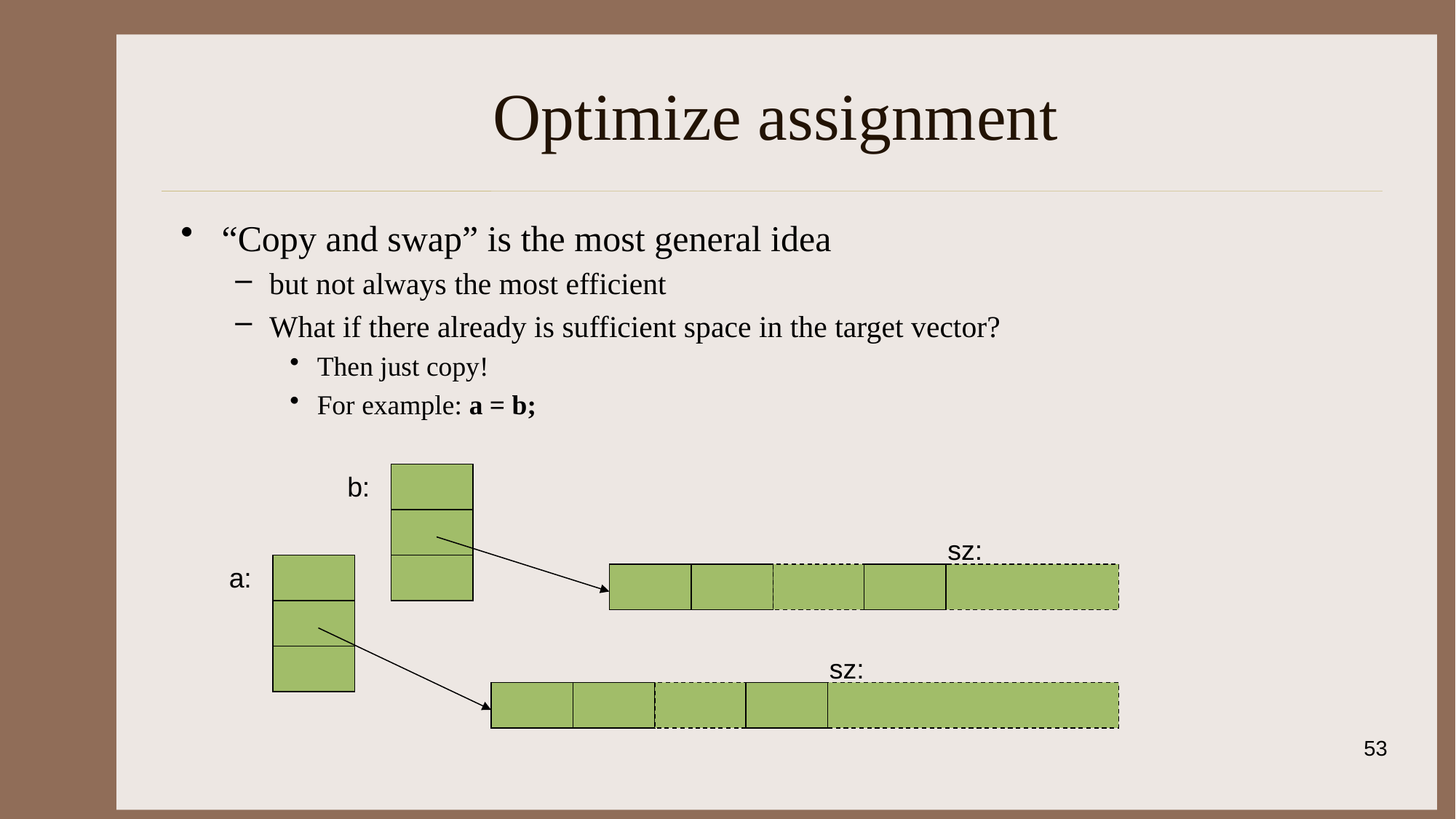

# Optimize assignment
“Copy and swap” is the most general idea
but not always the most efficient
What if there already is sufficient space in the target vector?
Then just copy!
For example: a = b;

b:

sz:

a:

sz:

53